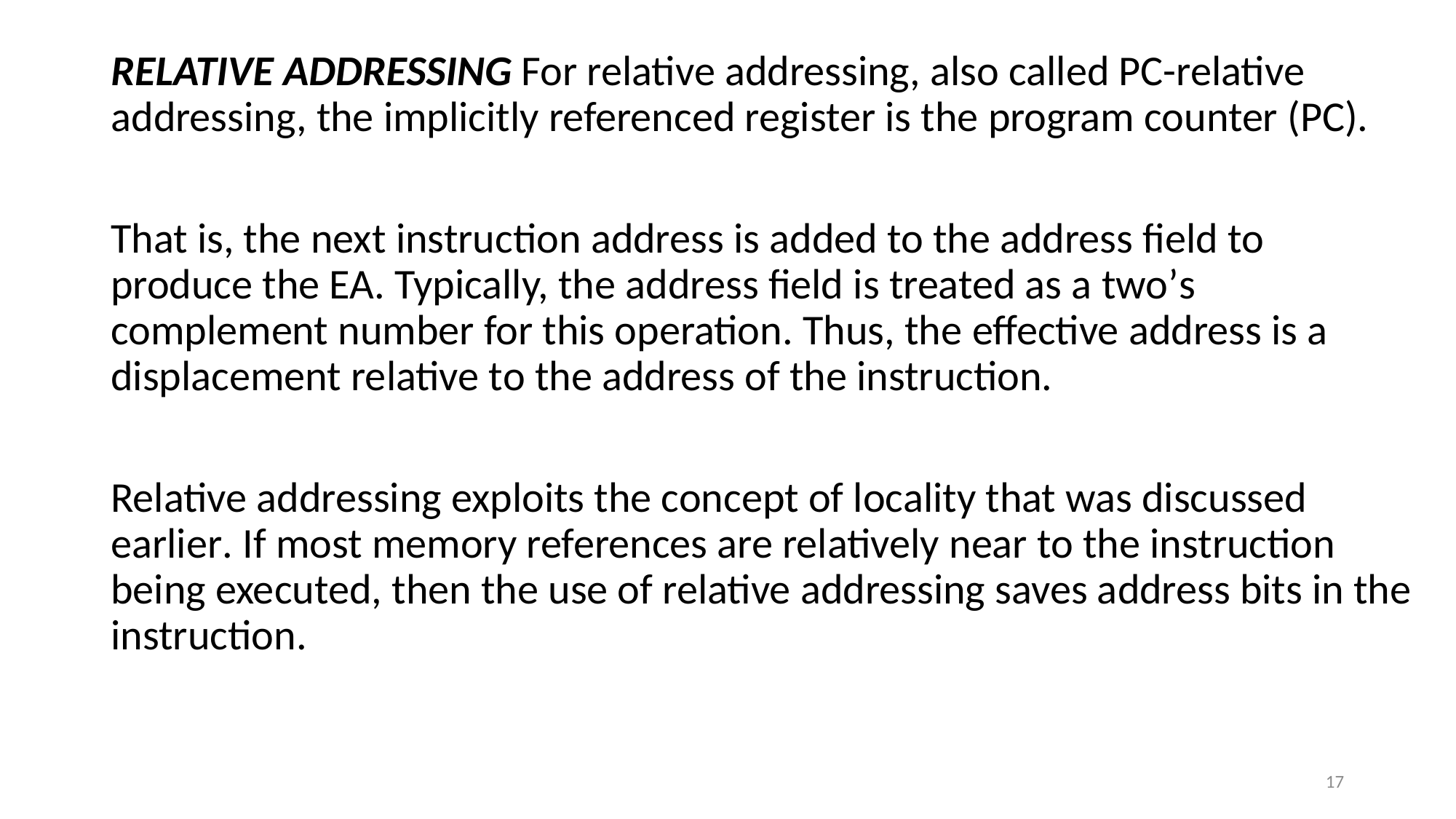

#
RELATIVE ADDRESSING For relative addressing, also called PC-relative addressing, the implicitly referenced register is the program counter (PC).

That is, the next instruction address is added to the address field to produce the EA. Typically, the address field is treated as a two’s complement number for this operation. Thus, the effective address is a displacement relative to the address of the instruction.

Relative addressing exploits the concept of locality that was discussed earlier. If most memory references are relatively near to the instruction being executed, then the use of relative addressing saves address bits in the instruction.
17